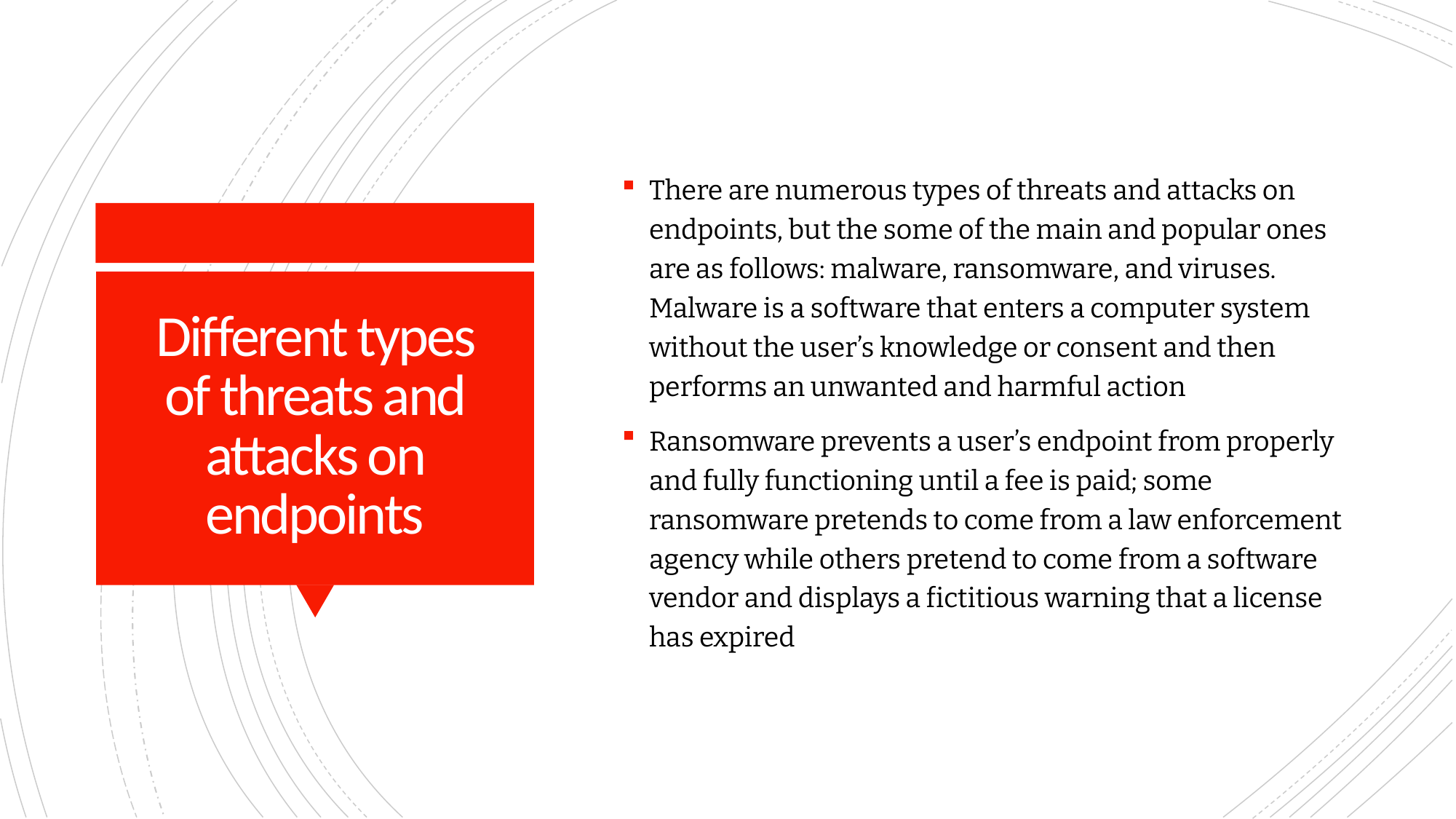

There are numerous types of threats and attacks on endpoints, but the some of the main and popular ones are as follows: malware, ransomware, and viruses. Malware is a software that enters a computer system without the user’s knowledge or consent and then performs an unwanted and harmful action
Ransomware prevents a user’s endpoint from properly and fully functioning until a fee is paid; some ransomware pretends to come from a law enforcement agency while others pretend to come from a software vendor and displays a fictitious warning that a license has expired
# Different types of threats and attacks on endpoints